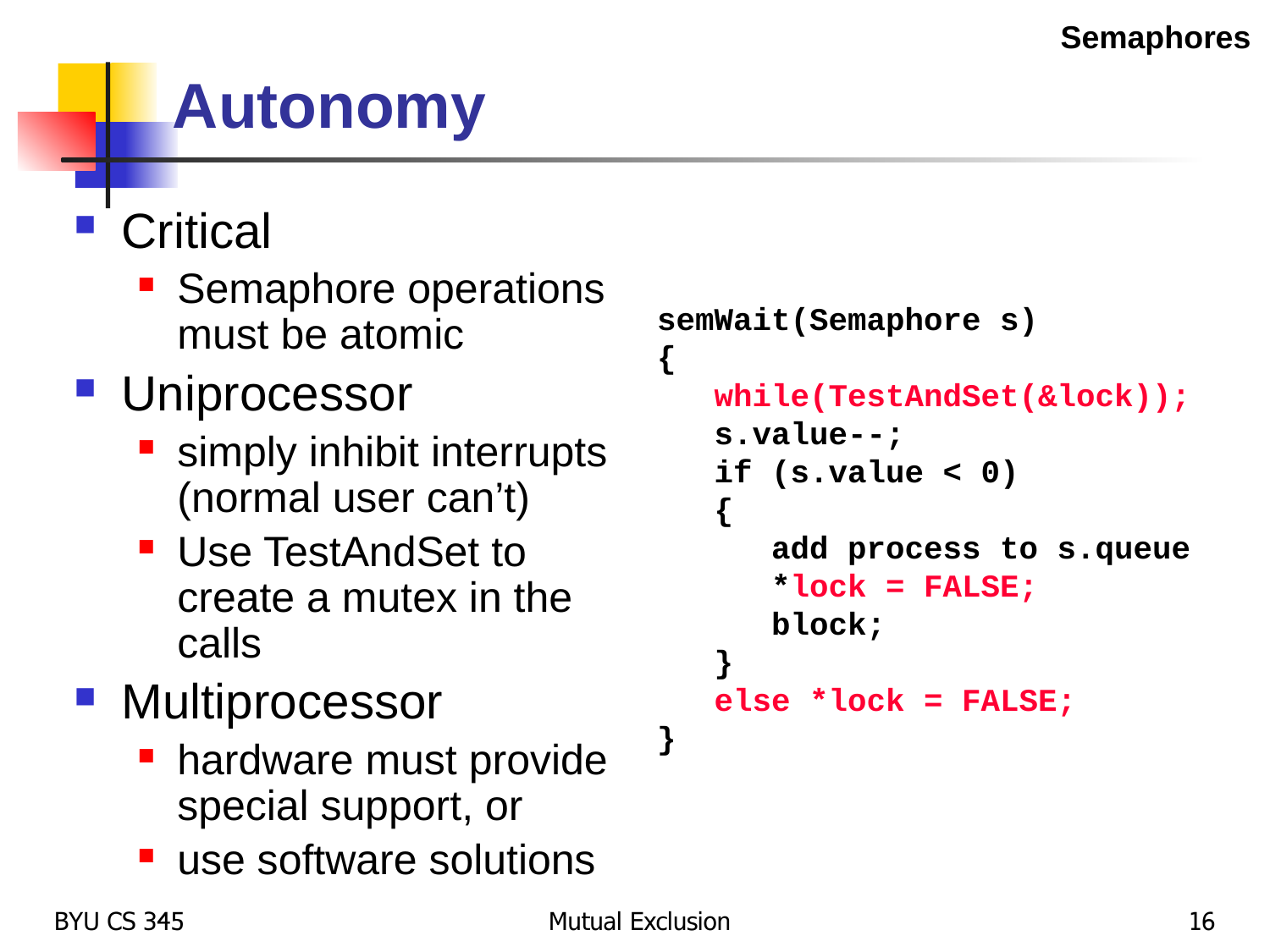

Autonomy
Semaphores
Critical
Semaphore operations must be atomic
Uniprocessor
simply inhibit interrupts (normal user can’t)
Use TestAndSet to create a mutex in the calls
Multiprocessor
hardware must provide special support, or
use software solutions
semWait(Semaphore s)
{
   while(TestAndSet(&lock));
   s.value--;
   if (s.value < 0)
   {
      add process to s.queue
      *lock = FALSE;
      block;
   }
   else *lock = FALSE;
}
BYU CS 345
Mutual Exclusion
16